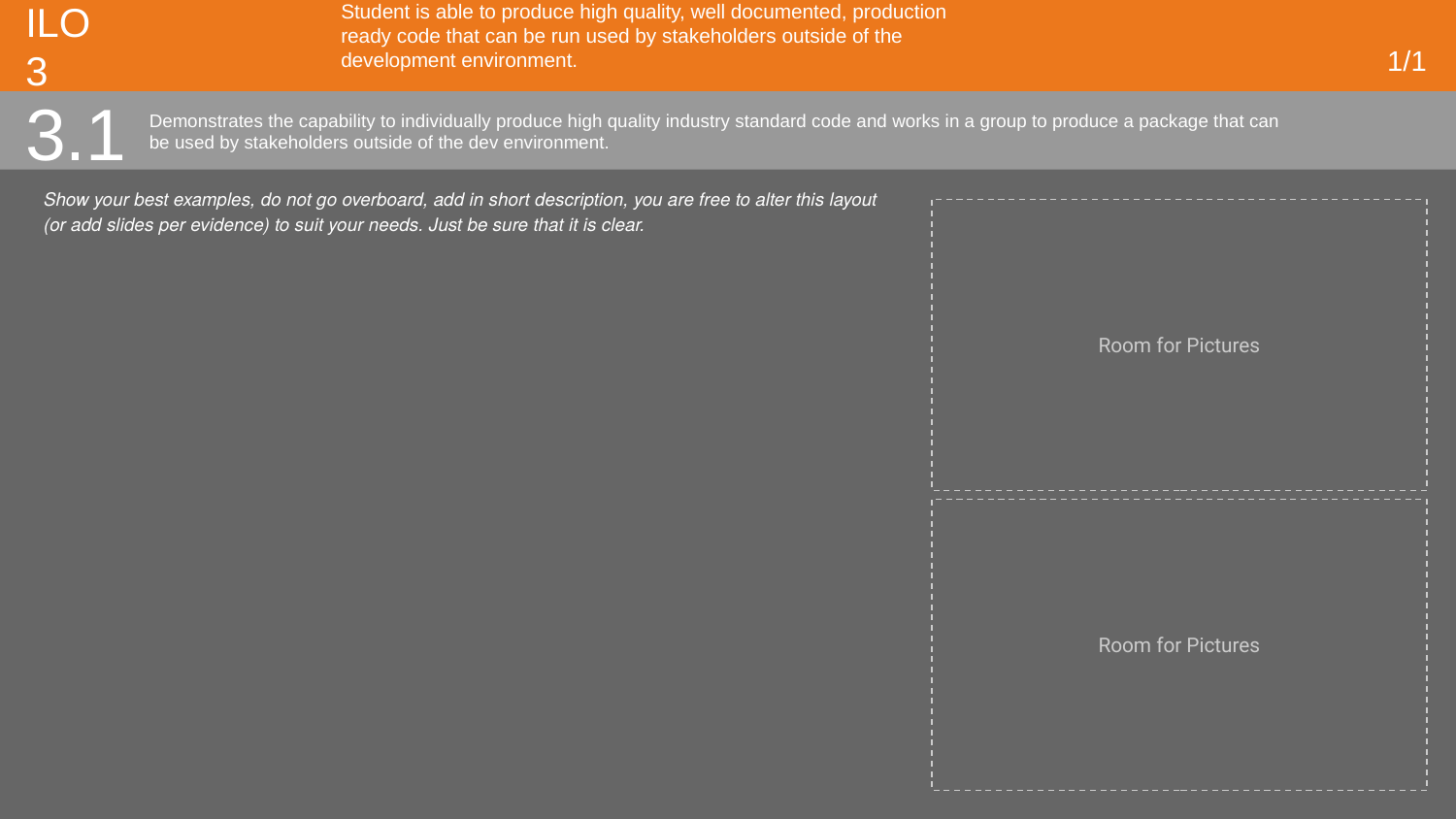

# ILO 3
Student is able to produce high quality, well documented, production ready code that can be run used by stakeholders outside of the development environment.

1/1
3.1
Demonstrates the capability to individually produce high quality industry standard code and works in a group to produce a package that can be used by stakeholders outside of the dev environment.
Show your best examples, do not go overboard, add in short description, you are free to alter this layout (or add slides per evidence) to suit your needs. Just be sure that it is clear.